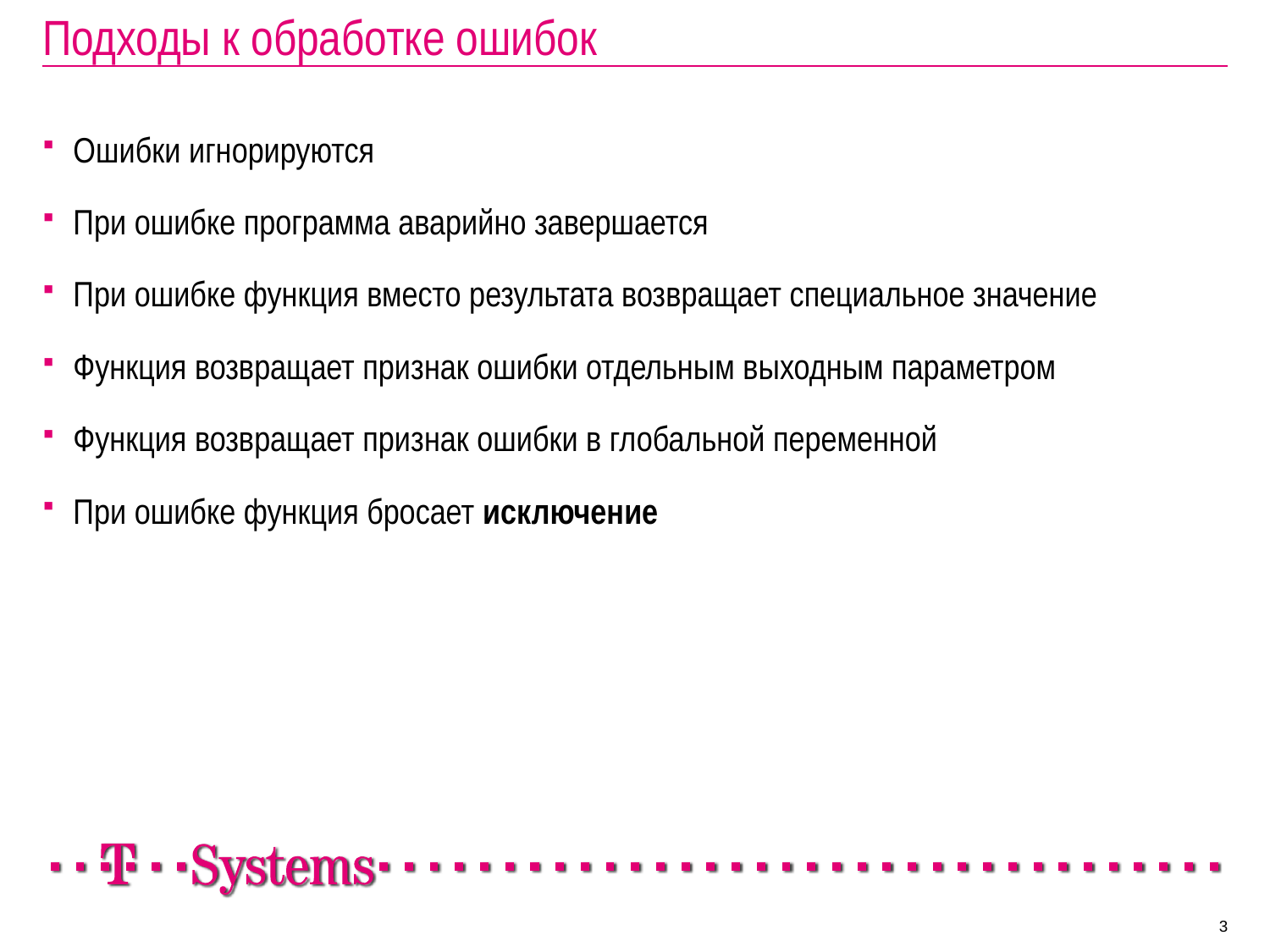

# Подходы к обработке ошибок
Ошибки игнорируются
При ошибке программа аварийно завершается
При ошибке функция вместо результата возвращает специальное значение
Функция возвращает признак ошибки отдельным выходным параметром
Функция возвращает признак ошибки в глобальной переменной
При ошибке функция бросает исключение
3